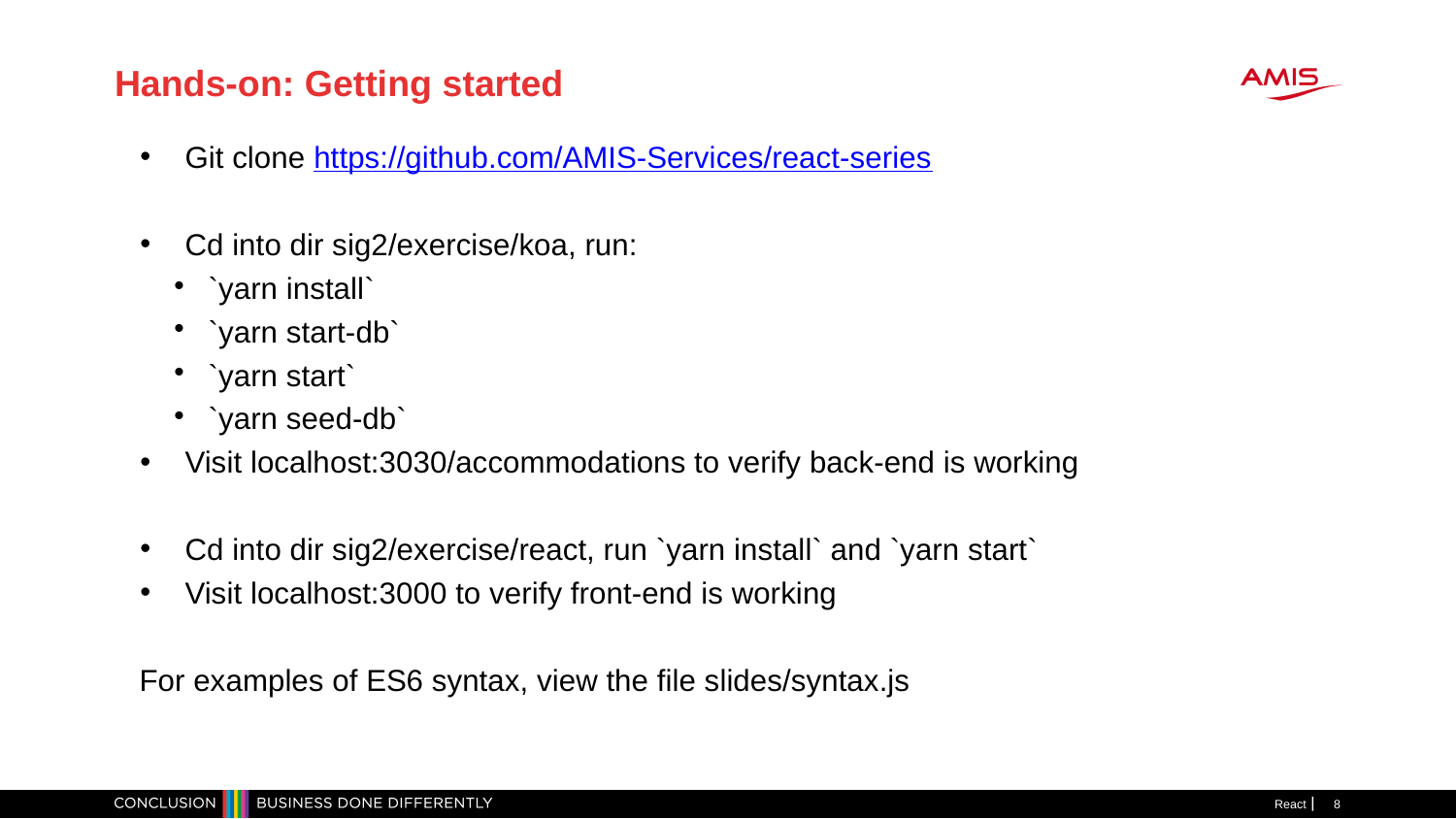

Hands-on: Getting started

Git clone https://github.com/AMIS-Services/react-series

Cd into dir sig2/exercise/koa, run:
`yarn install`
`yarn start-db`
`yarn start`
`yarn seed-db`
Visit localhost:3030/accommodations to verify back-end is working

Cd into dir sig2/exercise/react, run `yarn install` and `yarn start`
Visit localhost:3000 to verify front-end is working

For examples of ES6 syntax, view the file slides/syntax.js

React
8